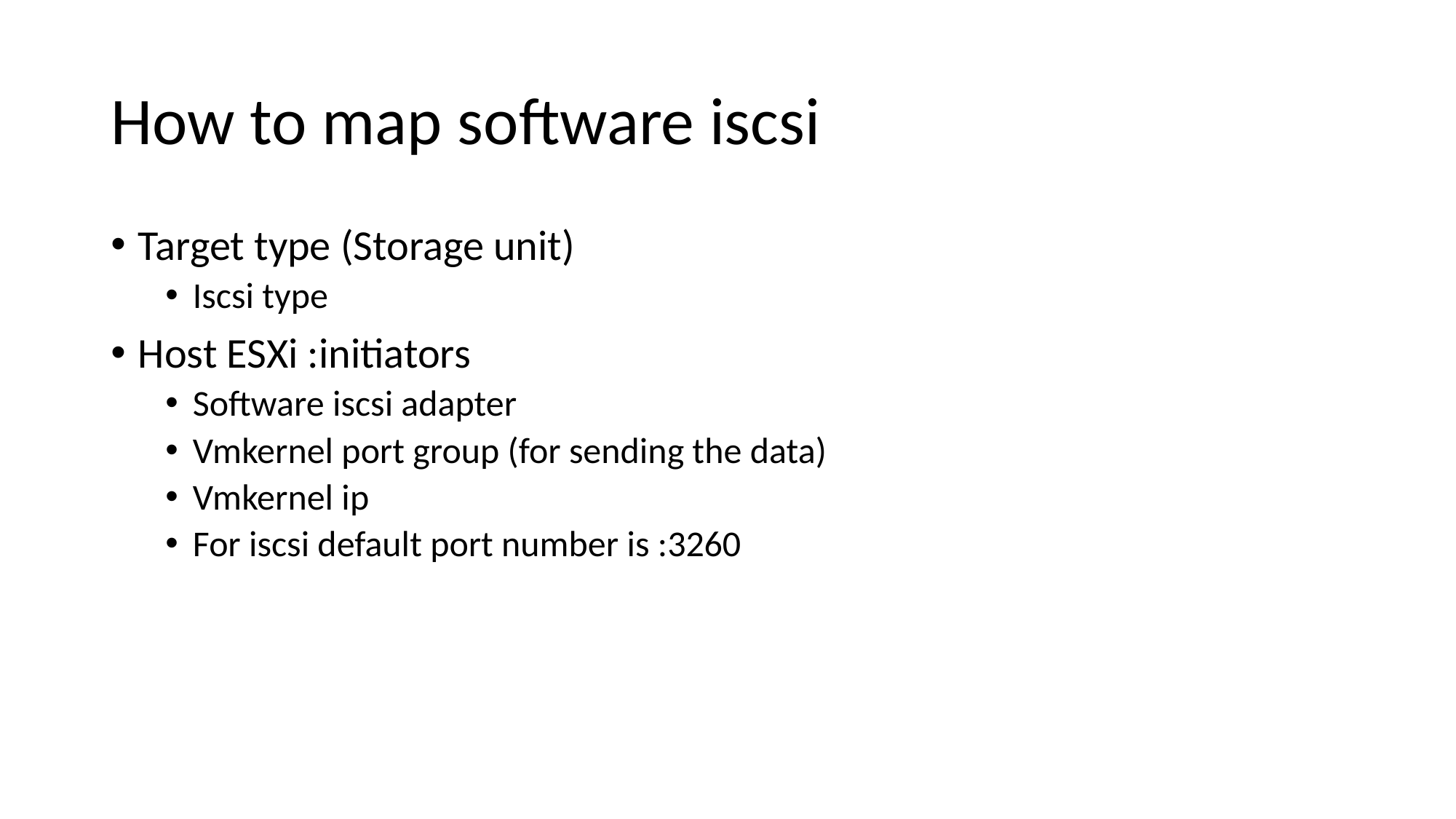

# How to map software iscsi
Target type (Storage unit)
Iscsi type
Host ESXi :initiators
Software iscsi adapter
Vmkernel port group (for sending the data)
Vmkernel ip
For iscsi default port number is :3260